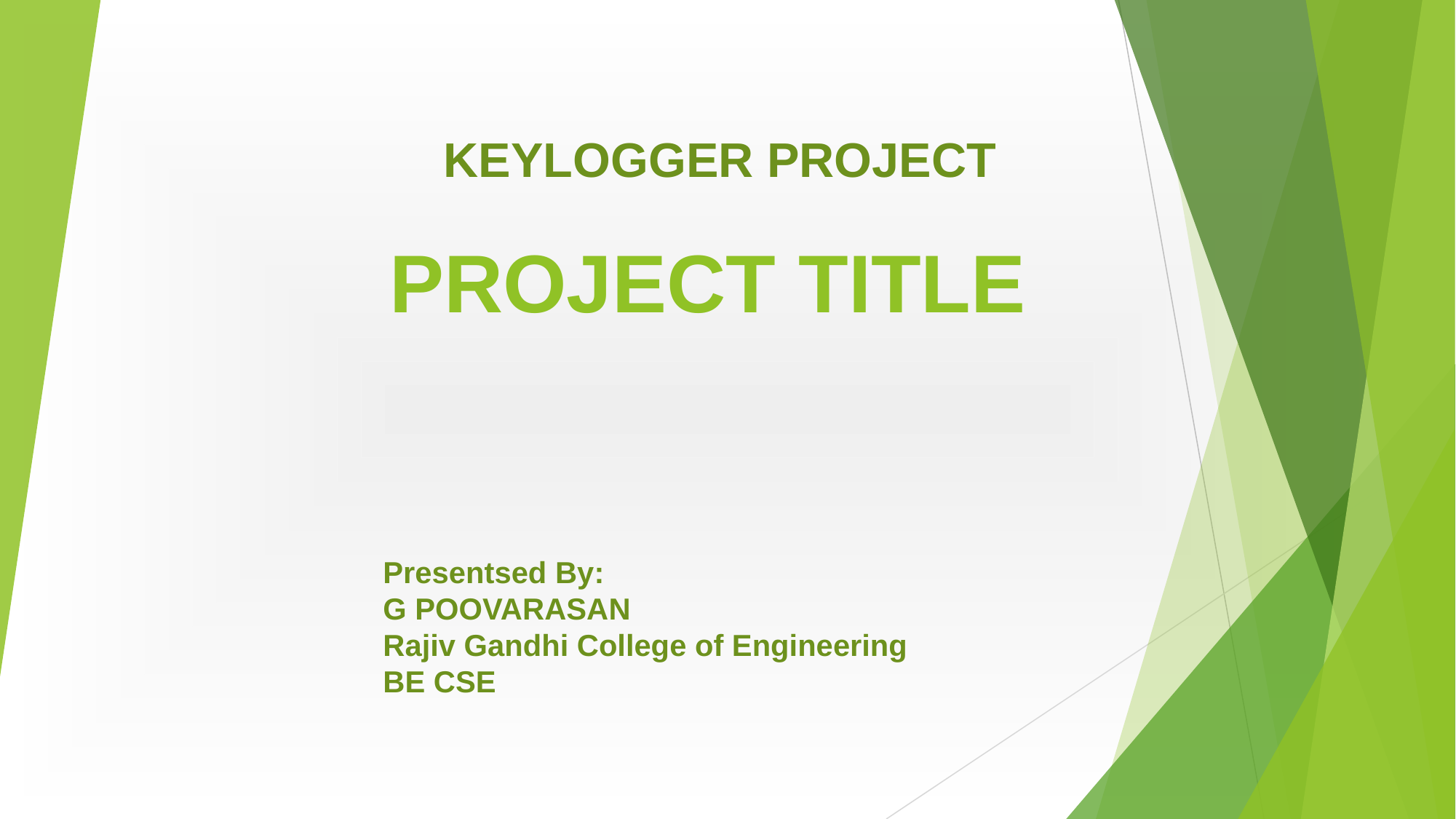

KEYLOGGER PROJECT
# PROJECT TITLE
Presentsed By:
G POOVARASAN
Rajiv Gandhi College of Engineering
BE CSE